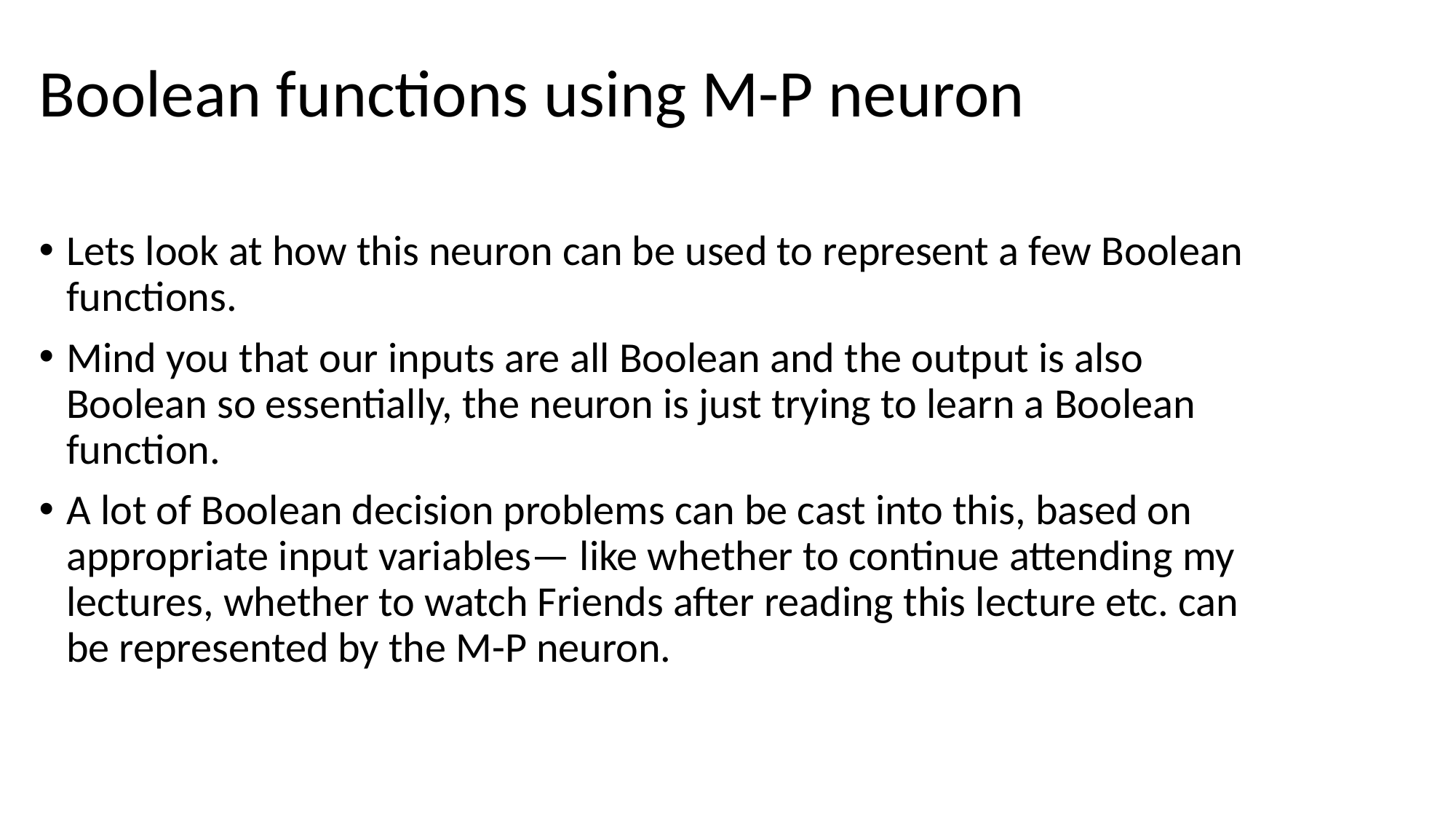

# Boolean functions using M-P neuron
Lets look at how this neuron can be used to represent a few Boolean functions.
Mind you that our inputs are all Boolean and the output is also Boolean so essentially, the neuron is just trying to learn a Boolean function.
A lot of Boolean decision problems can be cast into this, based on appropriate input variables— like whether to continue attending my lectures, whether to watch Friends after reading this lecture etc. can be represented by the M-P neuron.